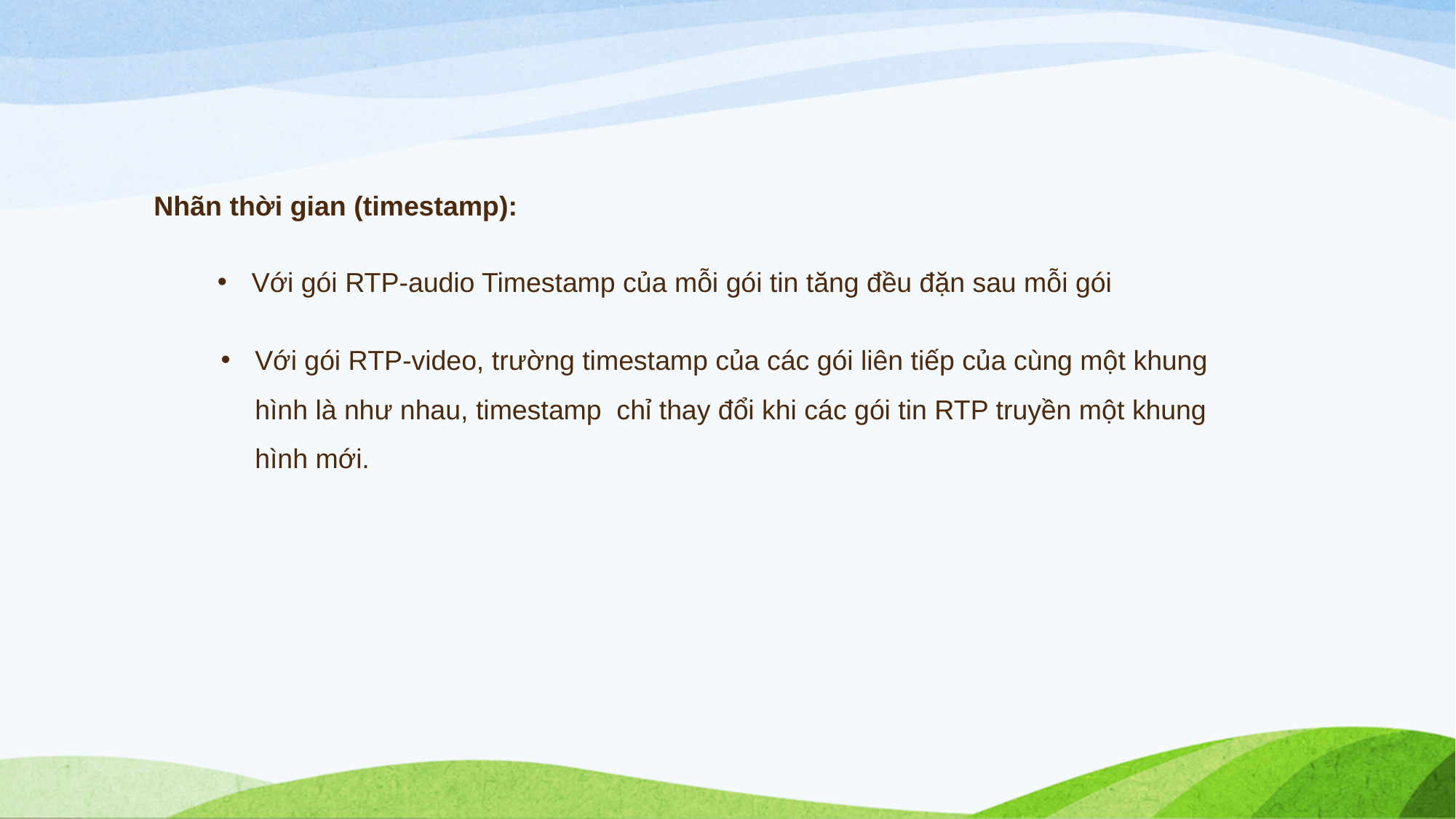

Nhãn thời gian (timestamp):
Với gói RTP-audio Timestamp của mỗi gói tin tăng đều đặn sau mỗi gói
Với gói RTP-video, trường timestamp của các gói liên tiếp của cùng một khung hình là như nhau, timestamp  chỉ thay đổi khi các gói tin RTP truyền một khung hình mới.